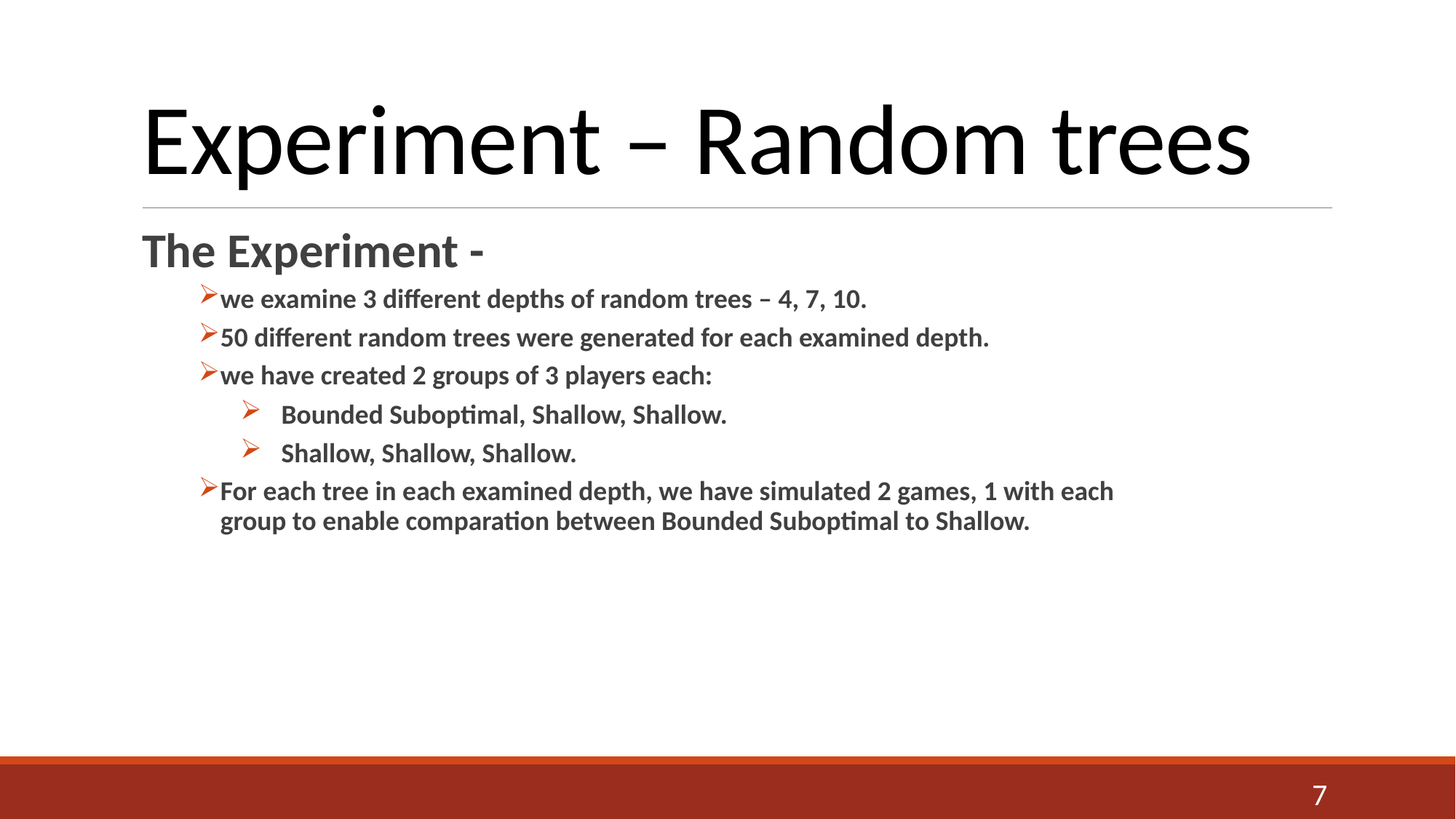

# Experiment – Random trees
The Experiment -
we examine 3 different depths of random trees – 4, 7, 10.
50 different random trees were generated for each examined depth.
we have created 2 groups of 3 players each:
Bounded Suboptimal, Shallow, Shallow.
Shallow, Shallow, Shallow.
For each tree in each examined depth, we have simulated 2 games, 1 with each group to enable comparation between Bounded Suboptimal to Shallow.

7